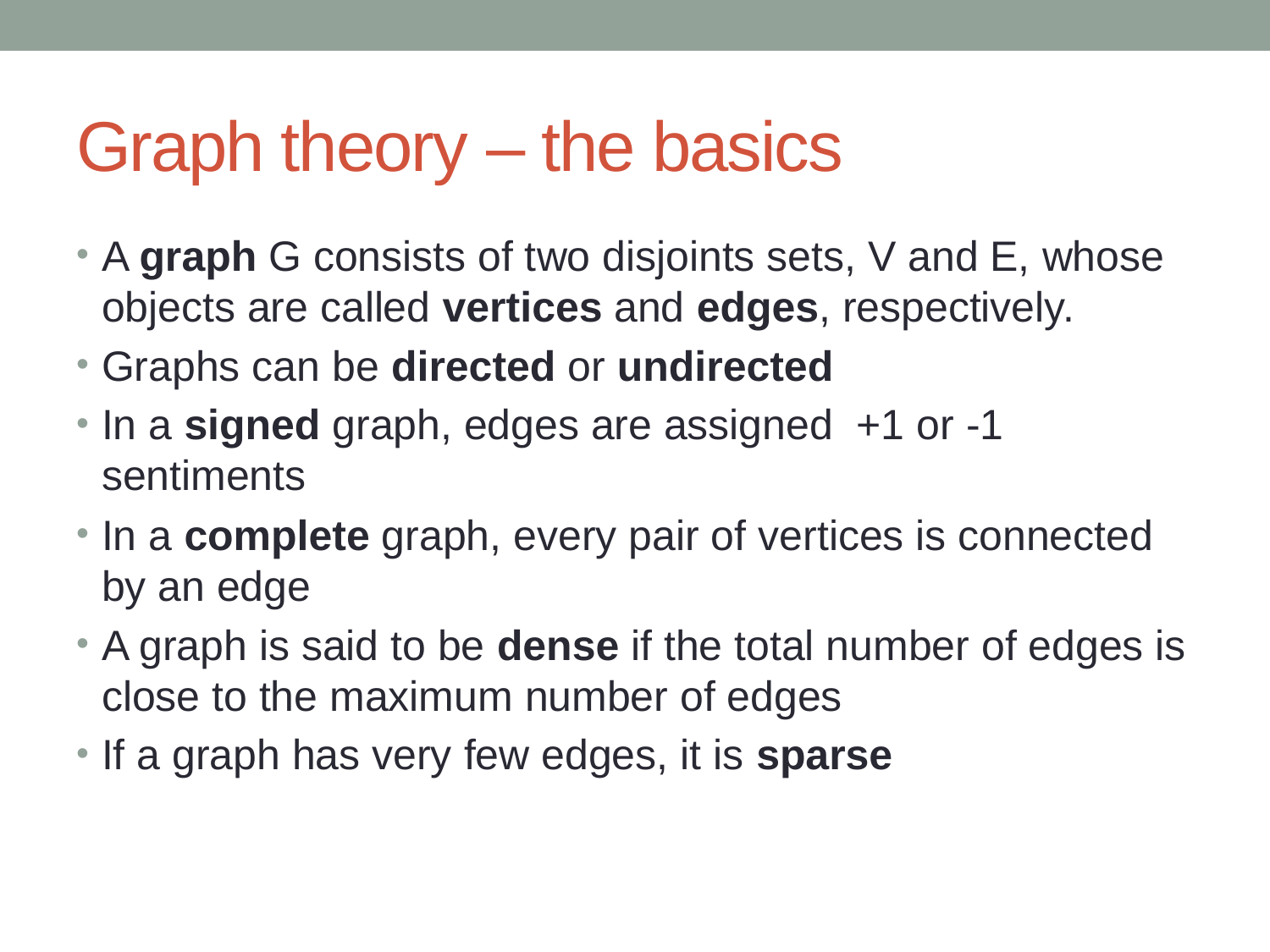

# Graph theory – the basics
A graph G consists of two disjoints sets, V and E, whose objects are called vertices and edges, respectively.
Graphs can be directed or undirected
In a signed graph, edges are assigned  +1 or -1 sentiments
In a complete graph, every pair of vertices is connected by an edge
A graph is said to be dense if the total number of edges is close to the maximum number of edges
If a graph has very few edges, it is sparse